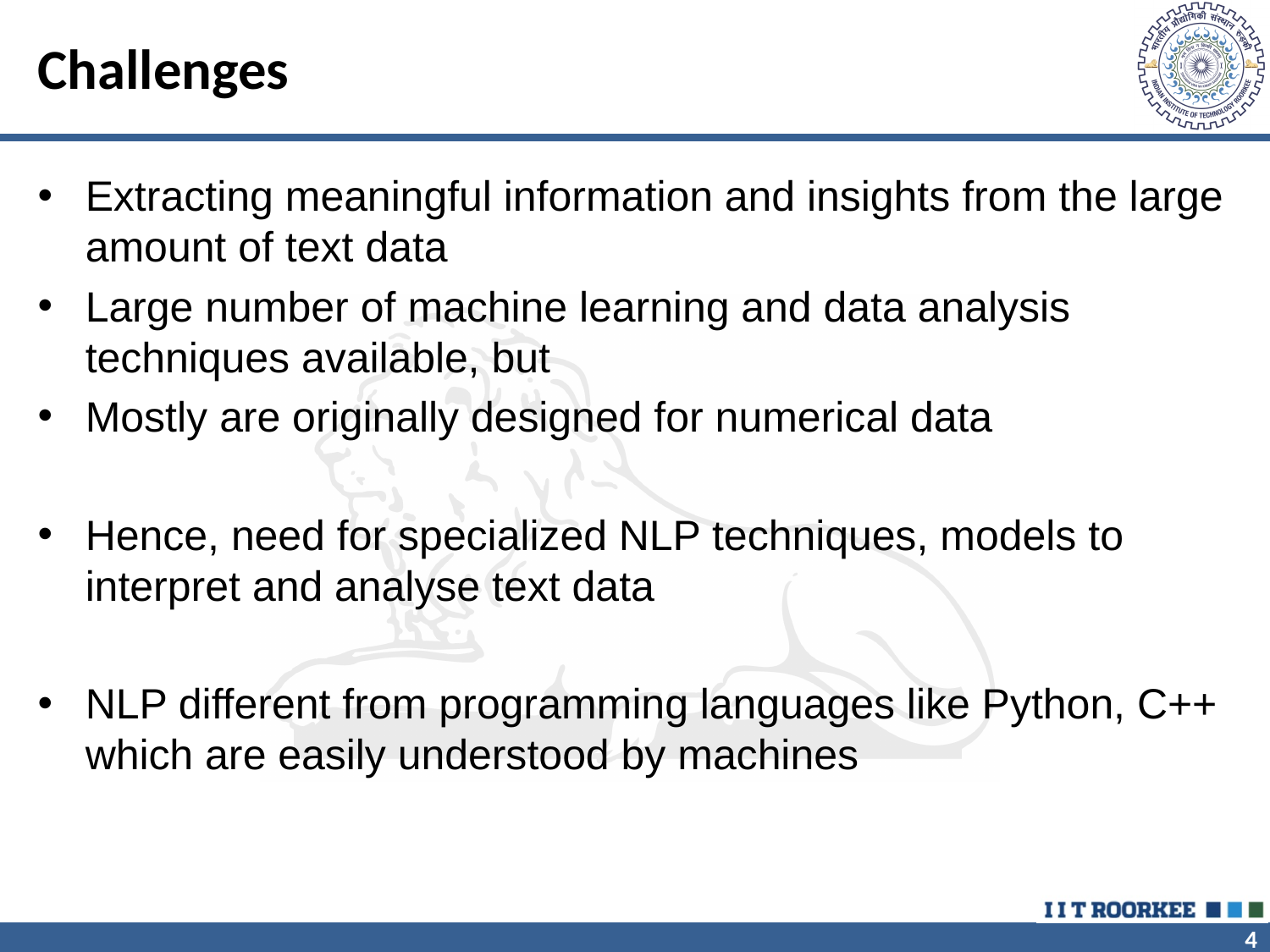

# Challenges
Extracting meaningful information and insights from the large amount of text data
Large number of machine learning and data analysis techniques available, but
Mostly are originally designed for numerical data

Hence, need for specialized NLP techniques, models to interpret and analyse text data

NLP different from programming languages like Python, C++ which are easily understood by machines